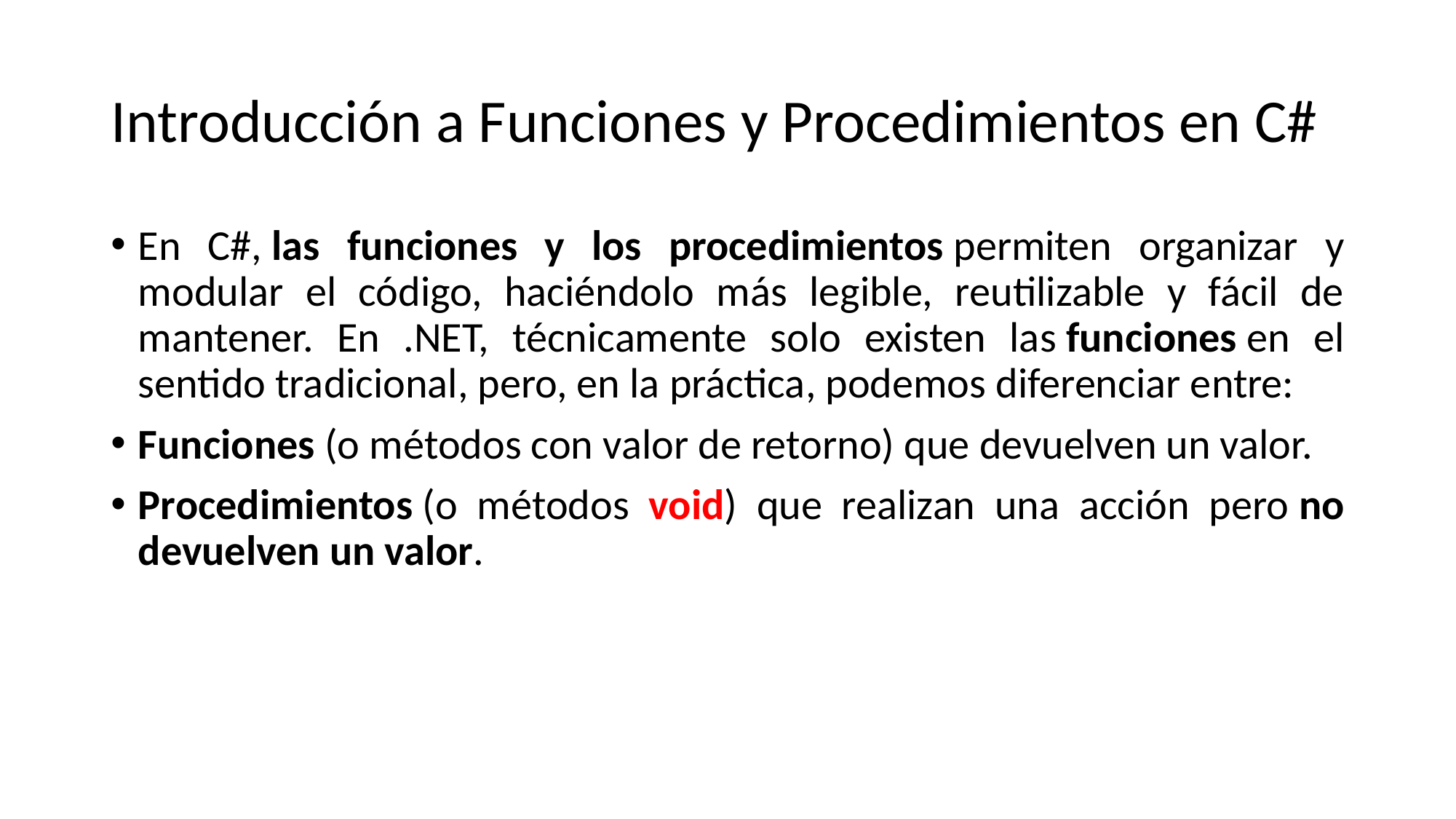

# Introducción a Funciones y Procedimientos en C#
En C#, las funciones y los procedimientos permiten organizar y modular el código, haciéndolo más legible, reutilizable y fácil de mantener. En .NET, técnicamente solo existen las funciones en el sentido tradicional, pero, en la práctica, podemos diferenciar entre:
Funciones (o métodos con valor de retorno) que devuelven un valor.
Procedimientos (o métodos void) que realizan una acción pero no devuelven un valor.